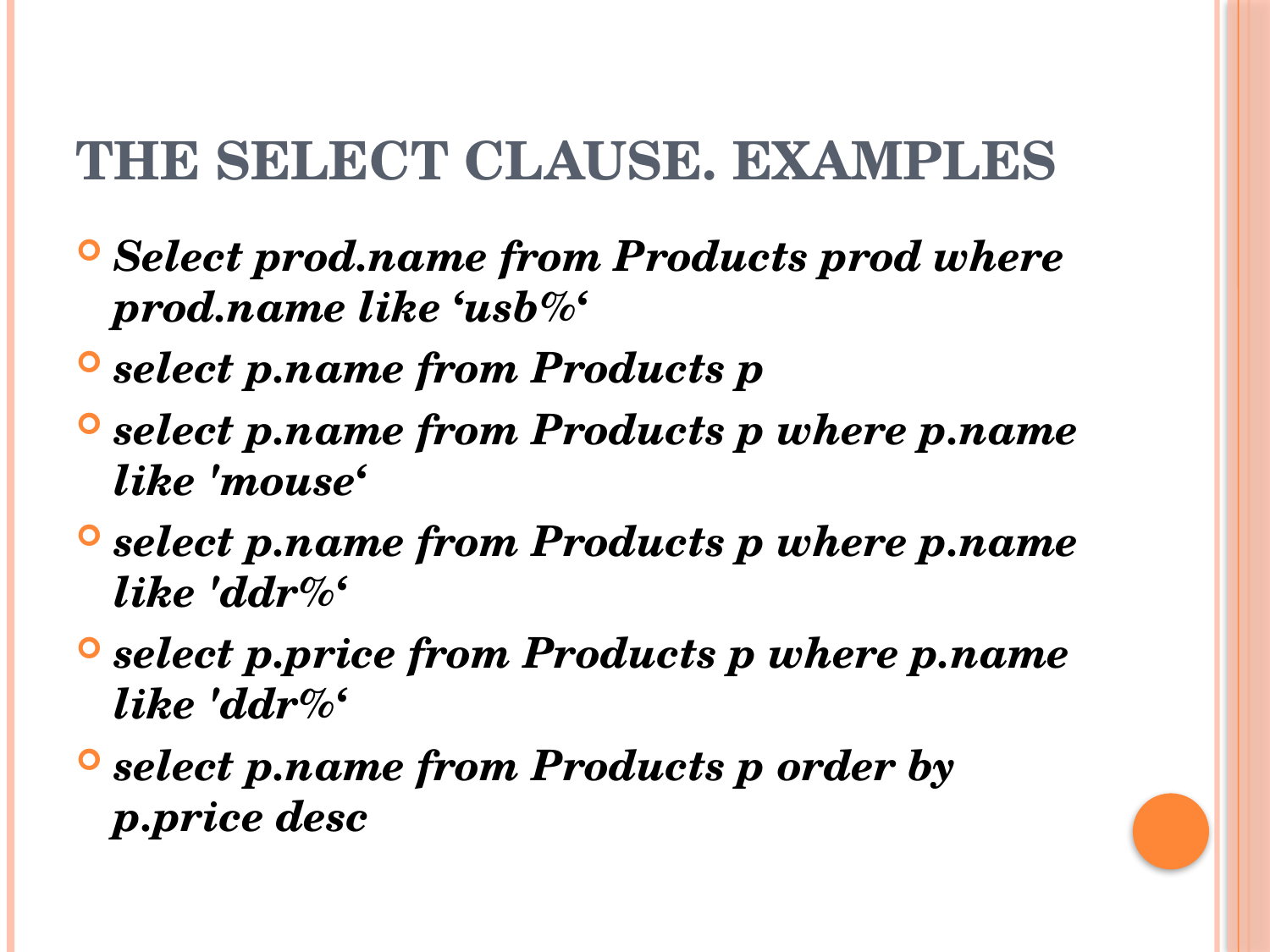

# The select clause. Examples
Select prod.name from Products prod where prod.name like ‘usb%‘
select p.name from Products p
select p.name from Products p where p.name like 'mouse‘
select p.name from Products p where p.name like 'ddr%‘
select p.price from Products p where p.name like 'ddr%‘
select p.name from Products p order by p.price desc